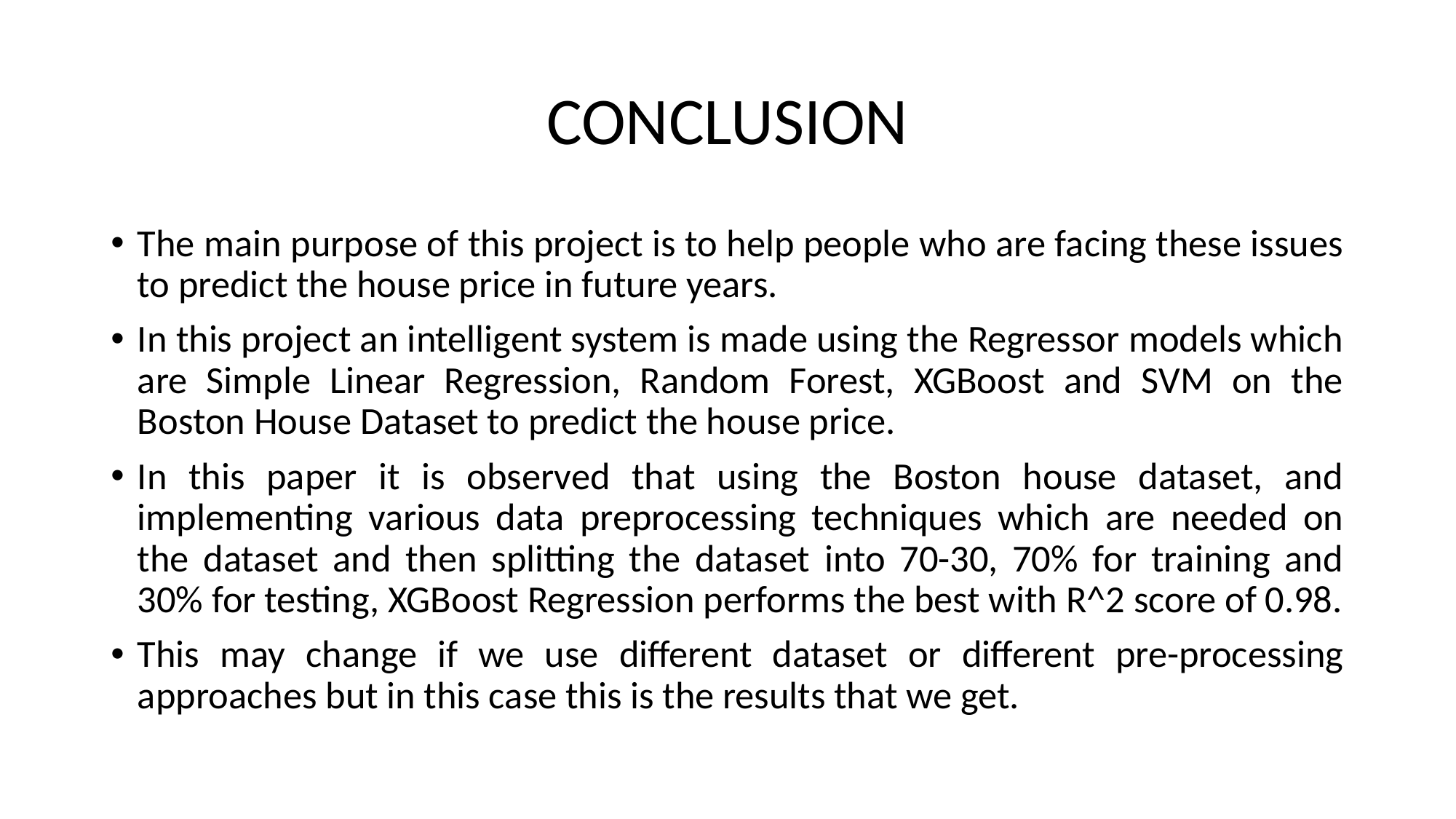

# CONCLUSION
The main purpose of this project is to help people who are facing these issues to predict the house price in future years.
In this project an intelligent system is made using the Regressor models which are Simple Linear Regression, Random Forest, XGBoost and SVM on the Boston House Dataset to predict the house price.
In this paper it is observed that using the Boston house dataset, and implementing various data preprocessing techniques which are needed on the dataset and then splitting the dataset into 70-30, 70% for training and 30% for testing, XGBoost Regression performs the best with R^2 score of 0.98.
This may change if we use different dataset or different pre-processing approaches but in this case this is the results that we get.